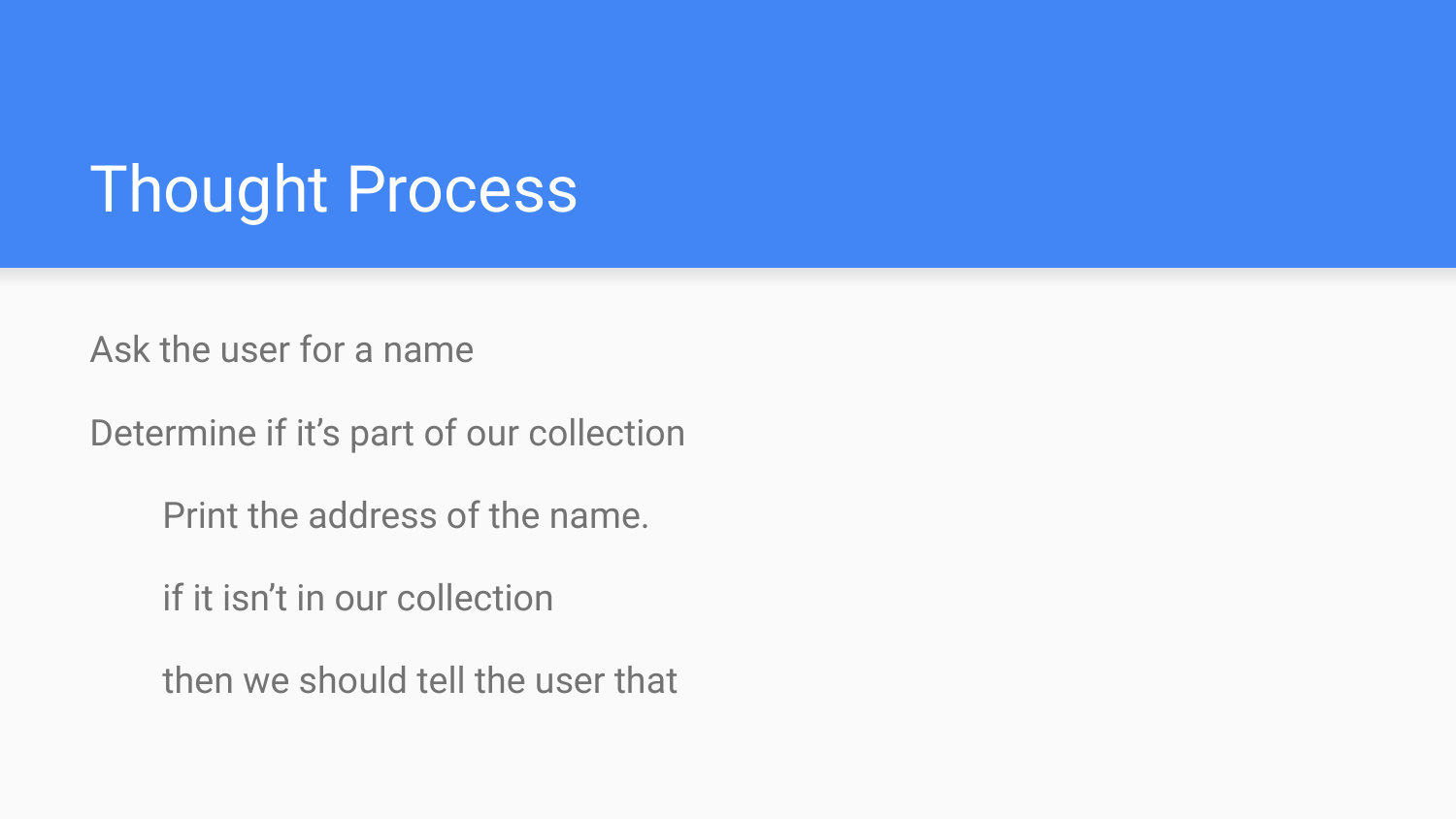

# Thought Process
Ask the user for a name
Determine if it’s part of our collection
Print the address of the name.
if it isn’t in our collection
then we should tell the user that